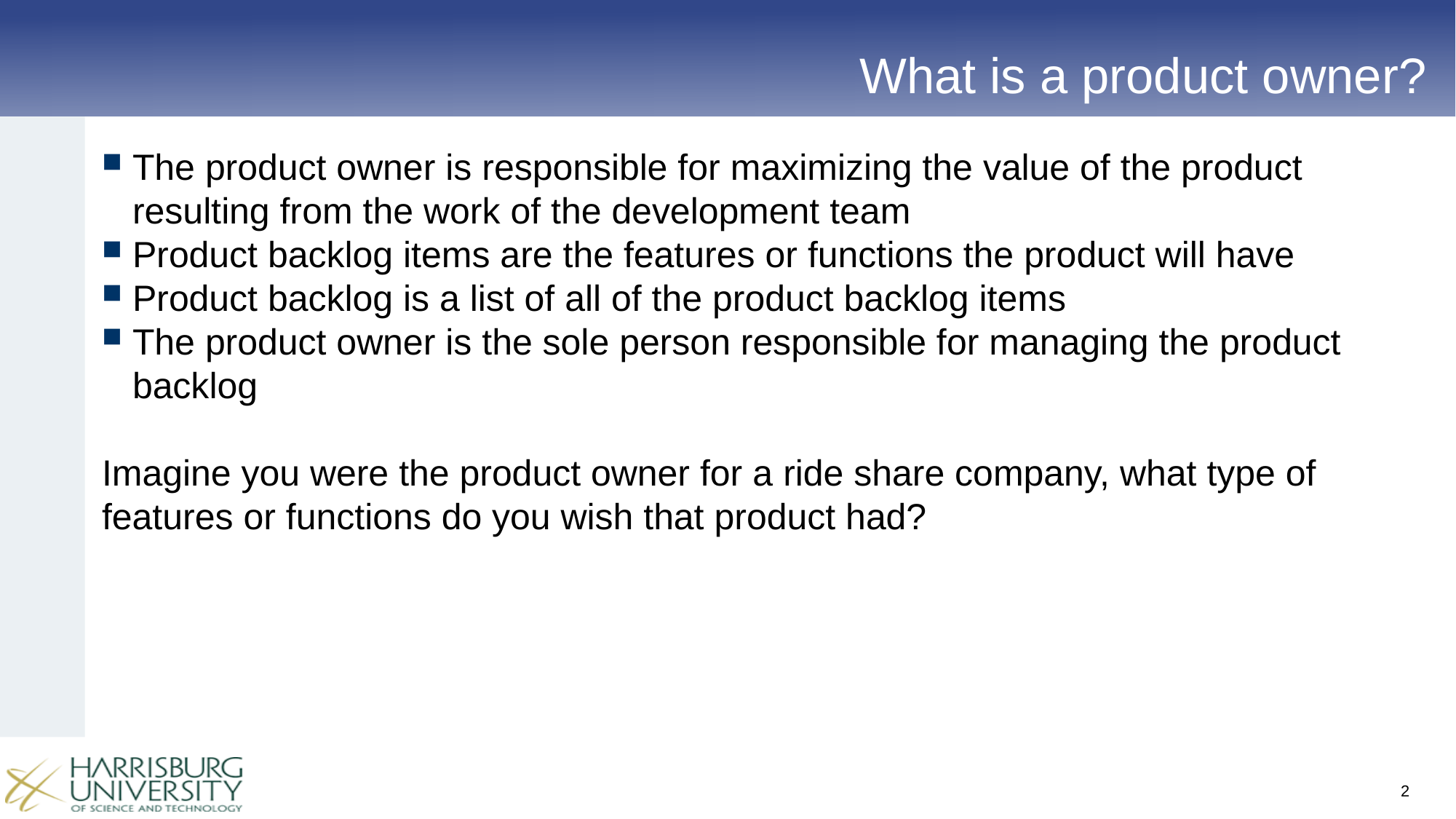

# What is a product owner?
The product owner is responsible for maximizing the value of the product resulting from the work of the development team
Product backlog items are the features or functions the product will have
Product backlog is a list of all of the product backlog items
The product owner is the sole person responsible for managing the product backlog

Imagine you were the product owner for a ride share company, what type of features or functions do you wish that product had?
2